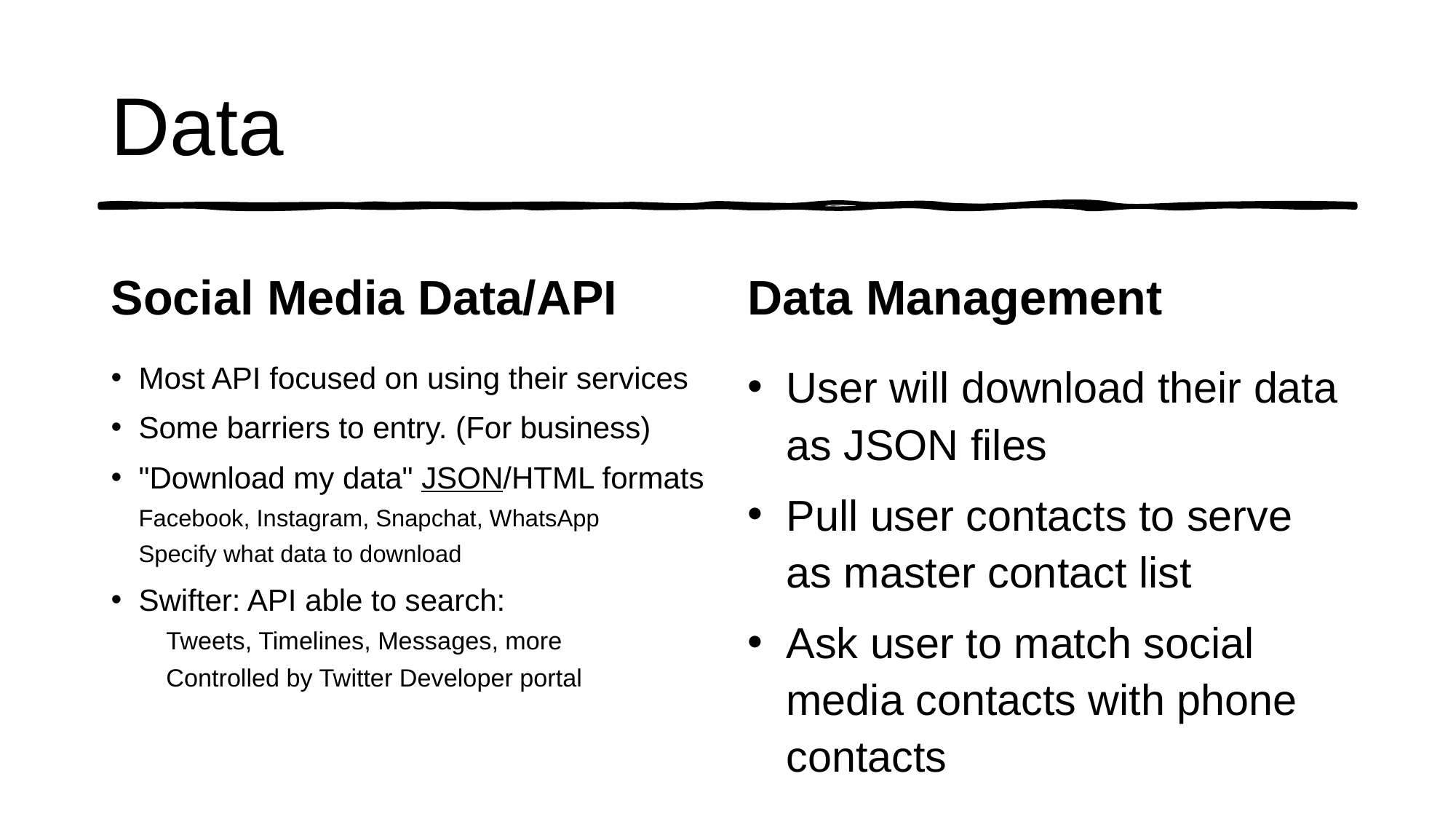

# Data
Social Media Data/API
Data Management
Most API focused on using their services
Some barriers to entry. (For business)
"Download my data" JSON/HTML formats
Facebook, Instagram, Snapchat, WhatsApp
Specify what data to download
Swifter: API able to search:
Tweets, Timelines, Messages, more
Controlled by Twitter Developer portal
User will download their data as JSON files
Pull user contacts to serve as master contact list
Ask user to match social media contacts with phone contacts